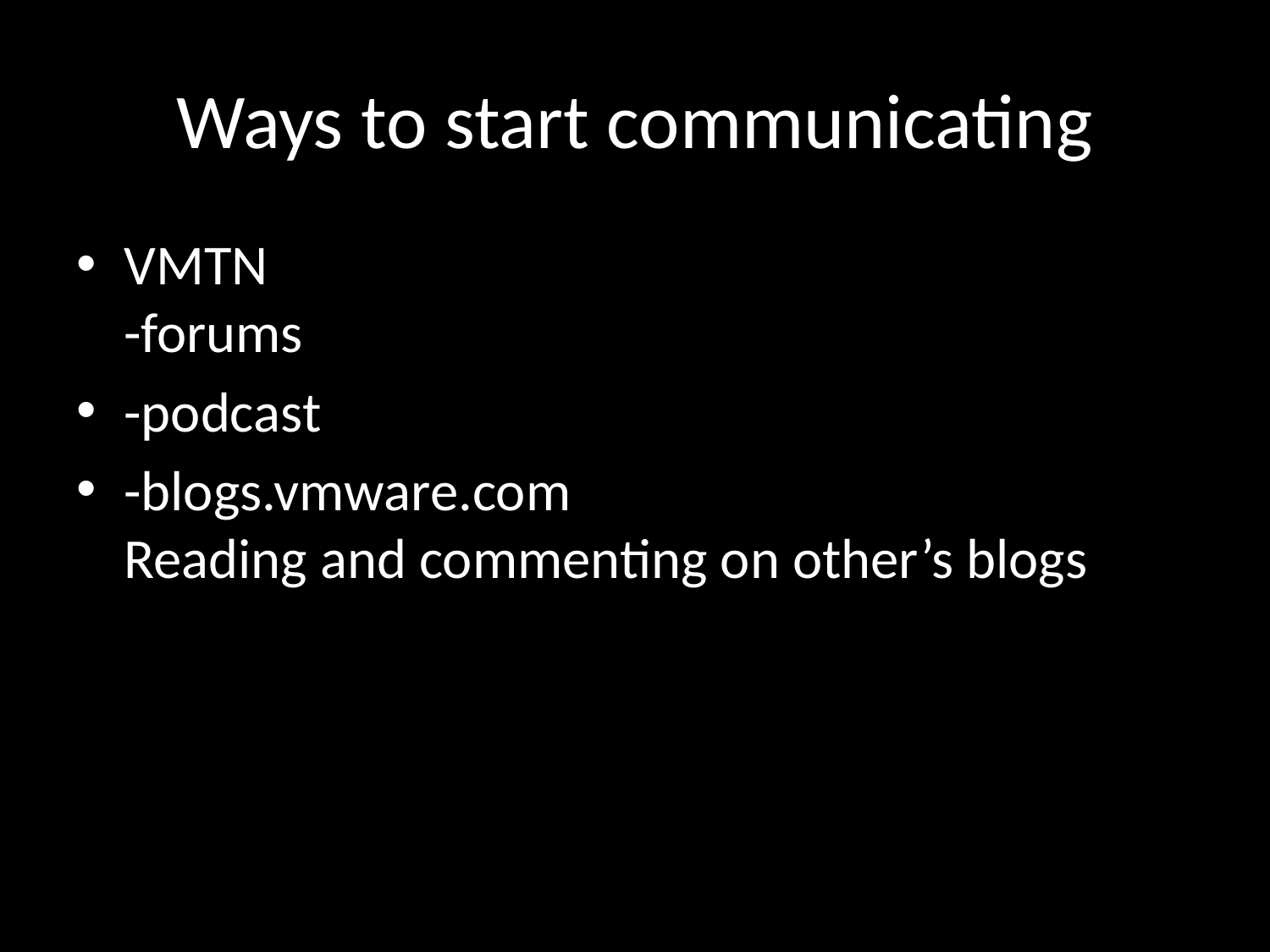

# Ways to start communicating
VMTN
-forums
-‎podcast
-blogs.vmware.com
Reading and commenting on other’s blogs